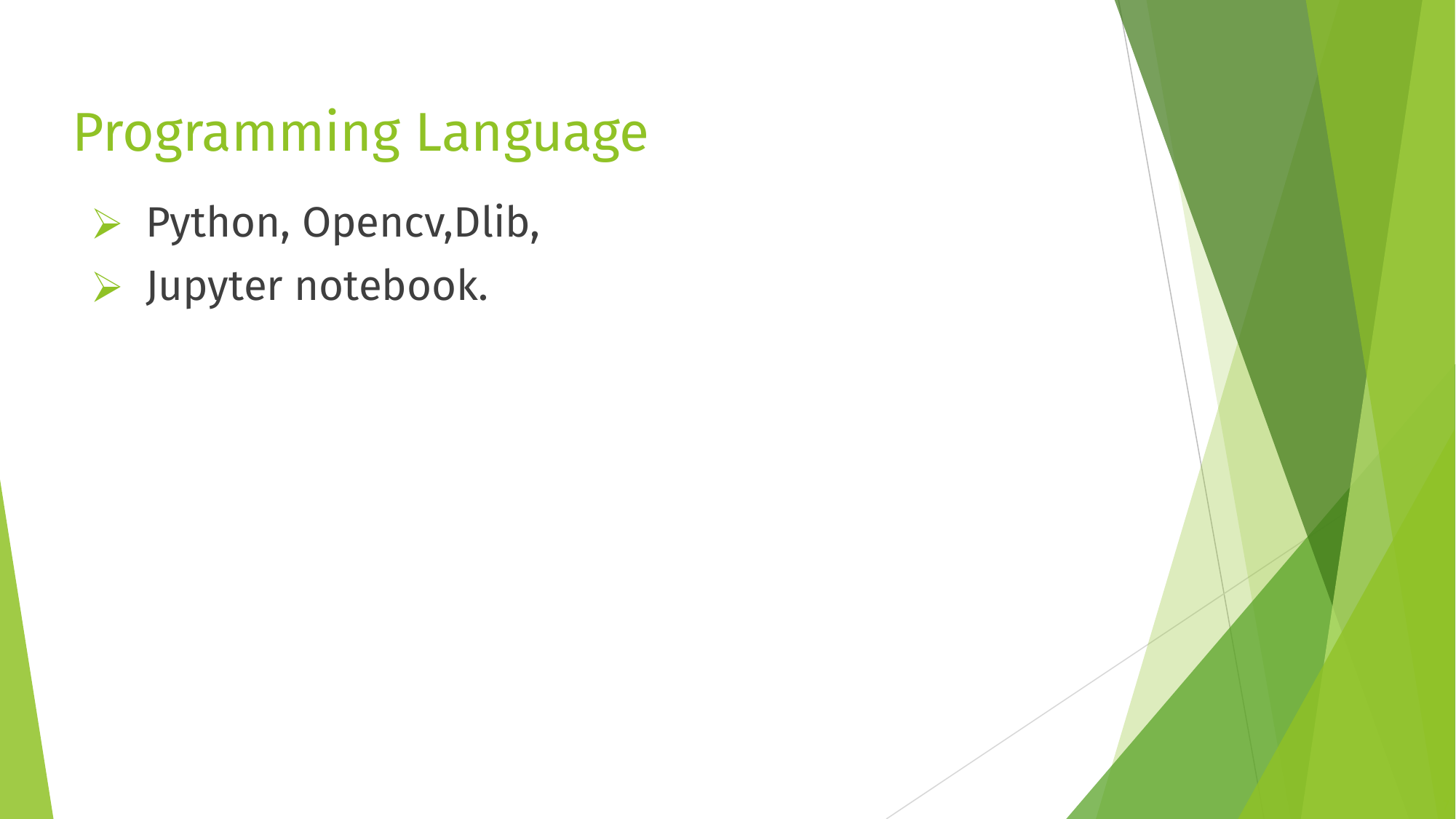

# Programming Language
Python, Opencv,Dlib,
Jupyter notebook.

7